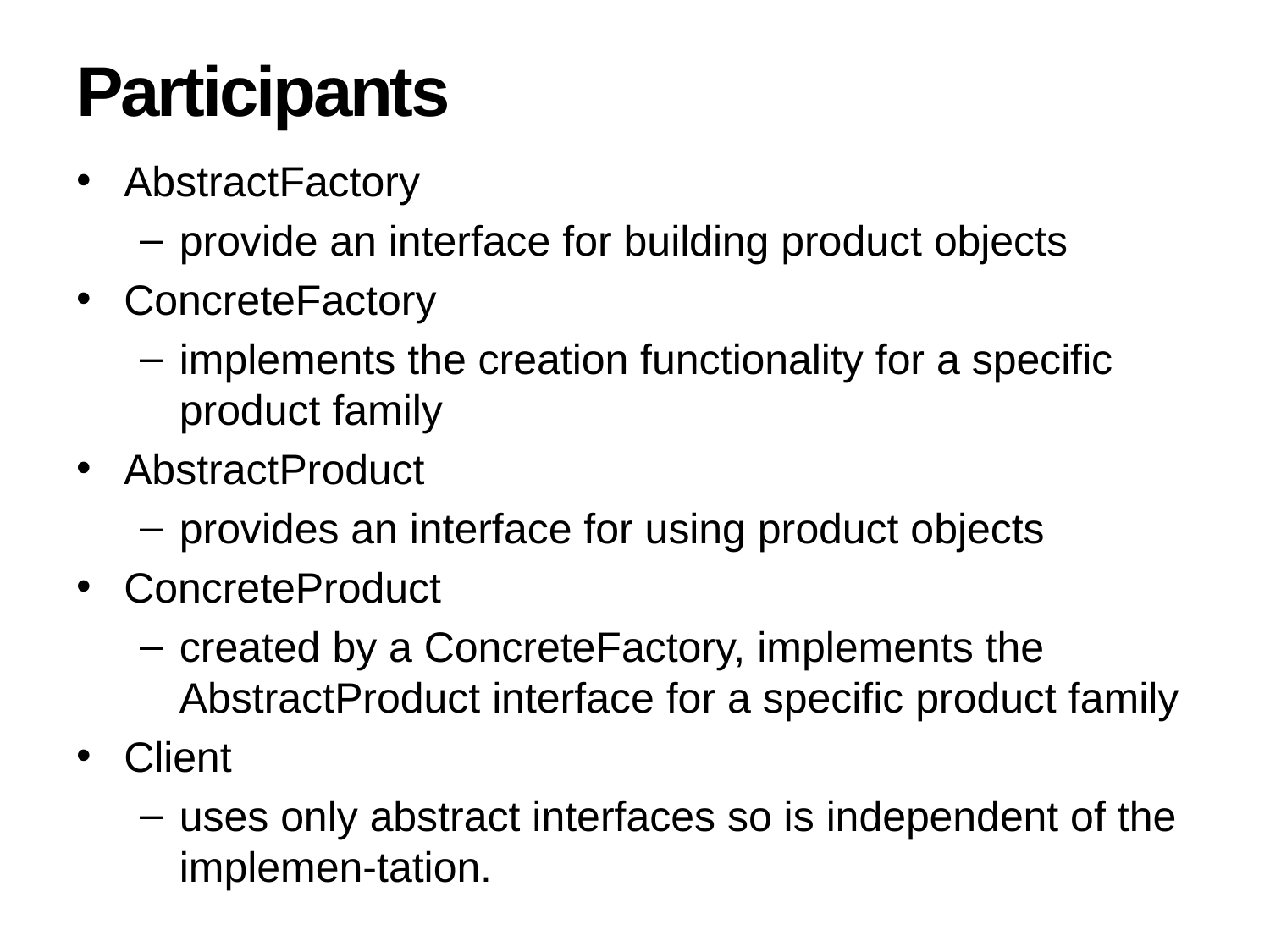

# Participants
AbstractFactory
provide an interface for building product objects
ConcreteFactory
implements the creation functionality for a specific product family
AbstractProduct
provides an interface for using product objects
ConcreteProduct
created by a ConcreteFactory, implements the AbstractProduct interface for a specific product family
Client
uses only abstract interfaces so is independent of the implemen-tation.